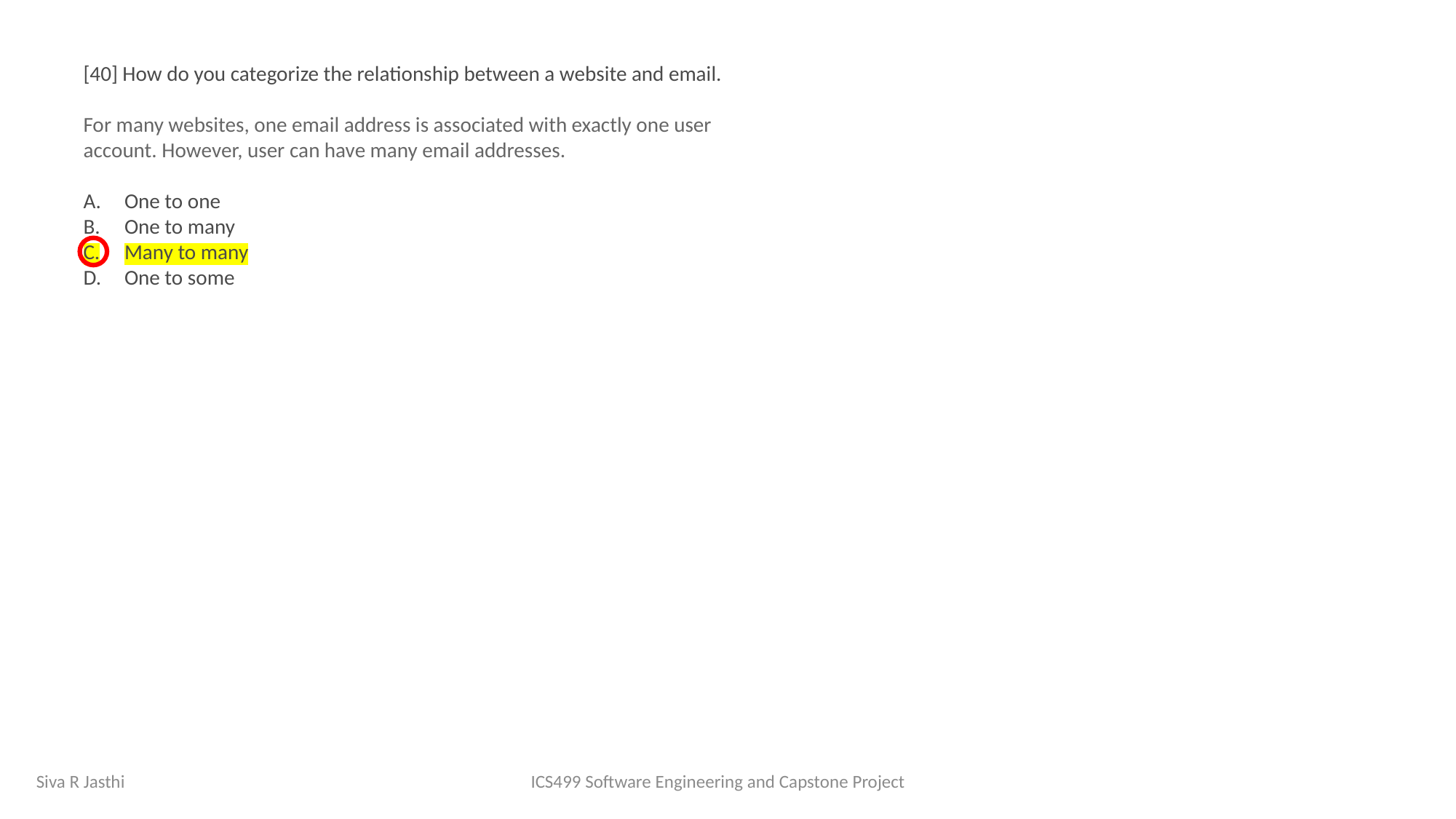

[40] How do you categorize the relationship between a website and email.

For many websites, one email address is associated with exactly one user account. However, user can have many email addresses.

One to one
One to many
Many to many
One to some

Siva R Jasthi                                                                                                 ICS499 Software Engineering and Capstone Project